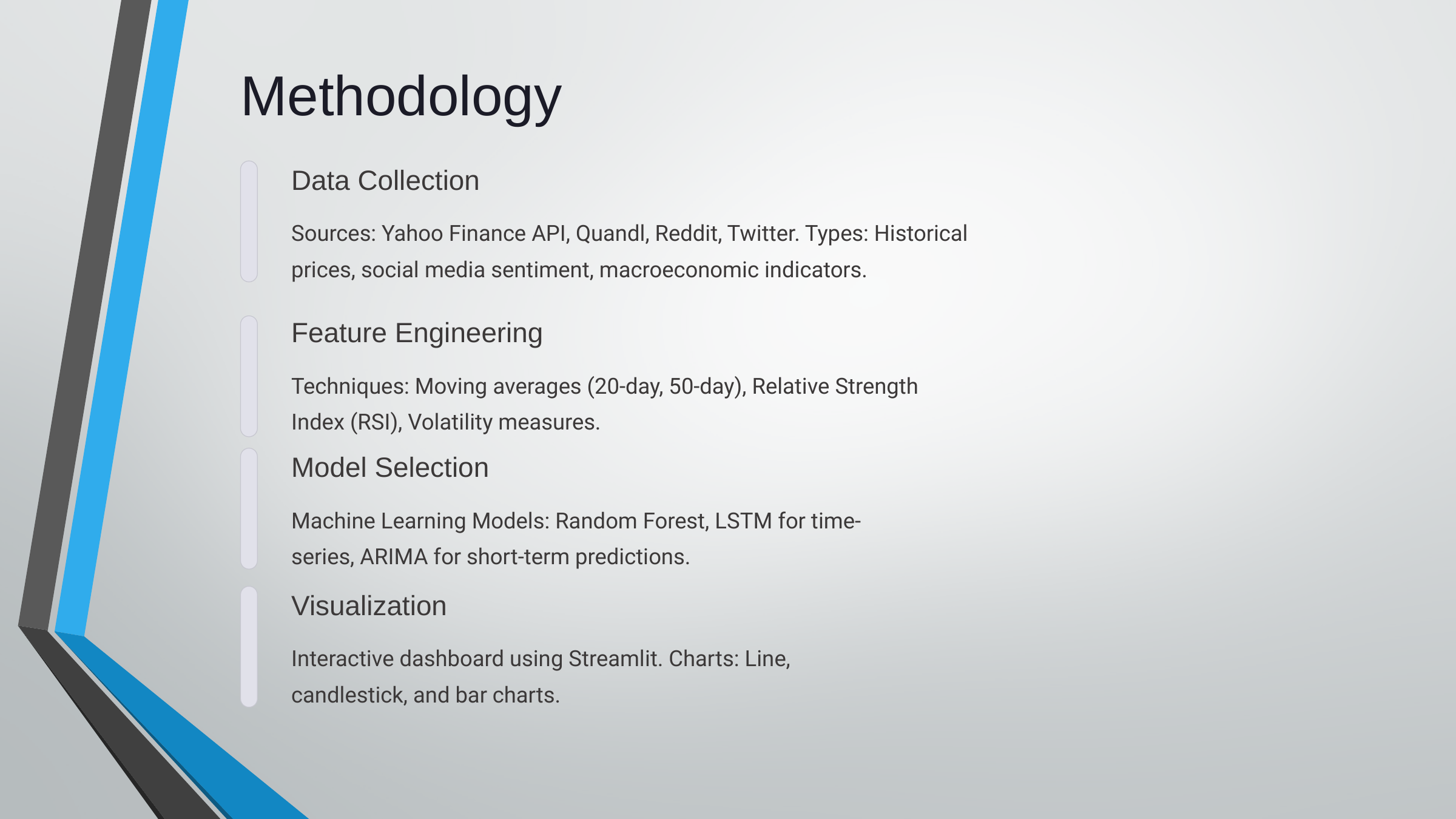

Methodology

Data Collection
Sources: Yahoo Finance API, Quandl, Reddit, Twitter. Types: Historical prices, social media sentiment, macroeconomic indicators.
Feature Engineering

Techniques: Moving averages (20-day, 50-day), Relative Strength Index (RSI), Volatility measures.
Model Selection

Machine Learning Models: Random Forest, LSTM for time-series, ARIMA for short-term predictions.

Visualization
Interactive dashboard using Streamlit. Charts: Line, candlestick, and bar charts.